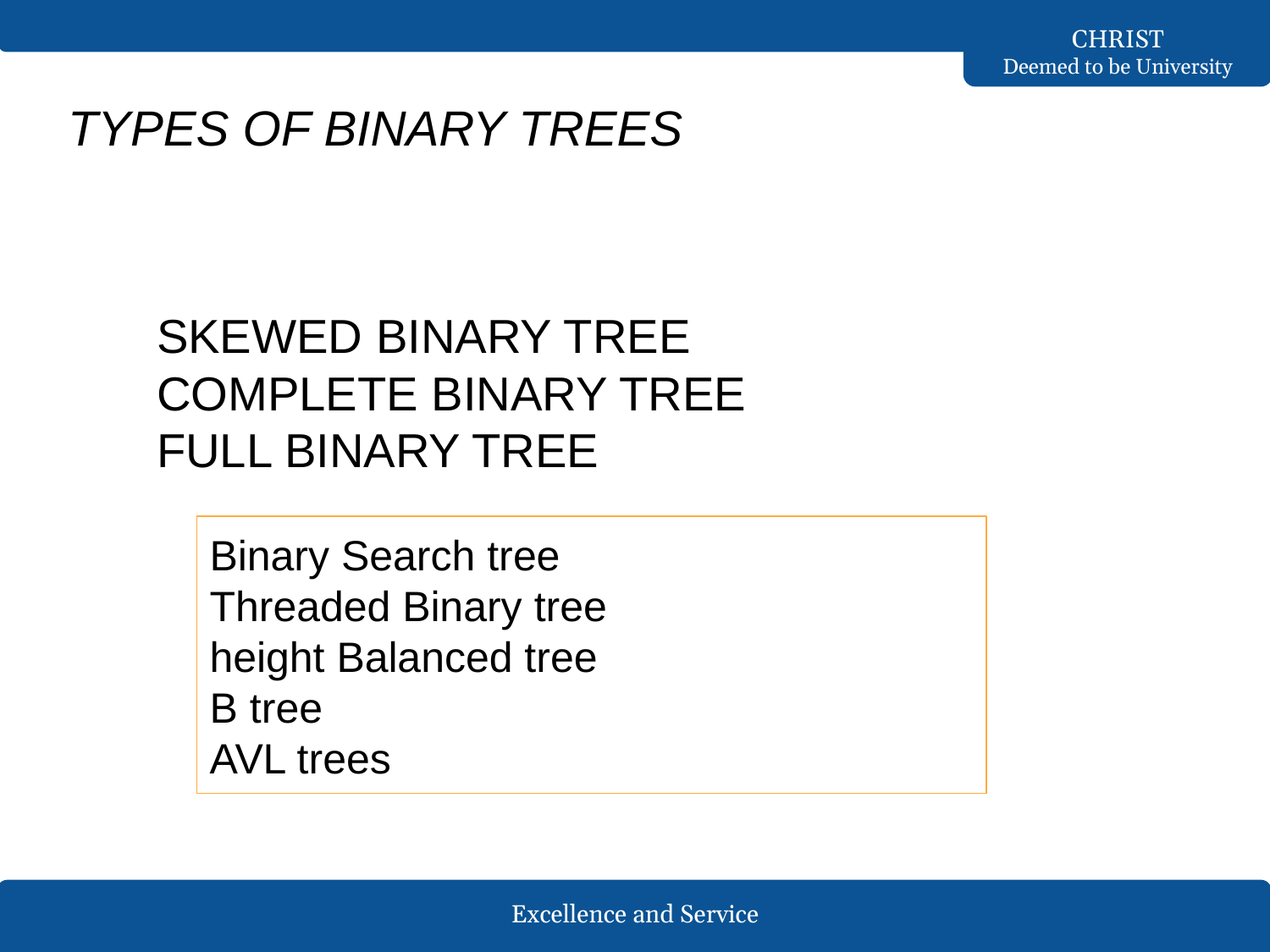

TYPES OF BINARY TREES
SKEWED BINARY TREE
COMPLETE BINARY TREE
FULL BINARY TREE
Binary Search tree
Threaded Binary tree
height Balanced tree
B tree
AVL trees